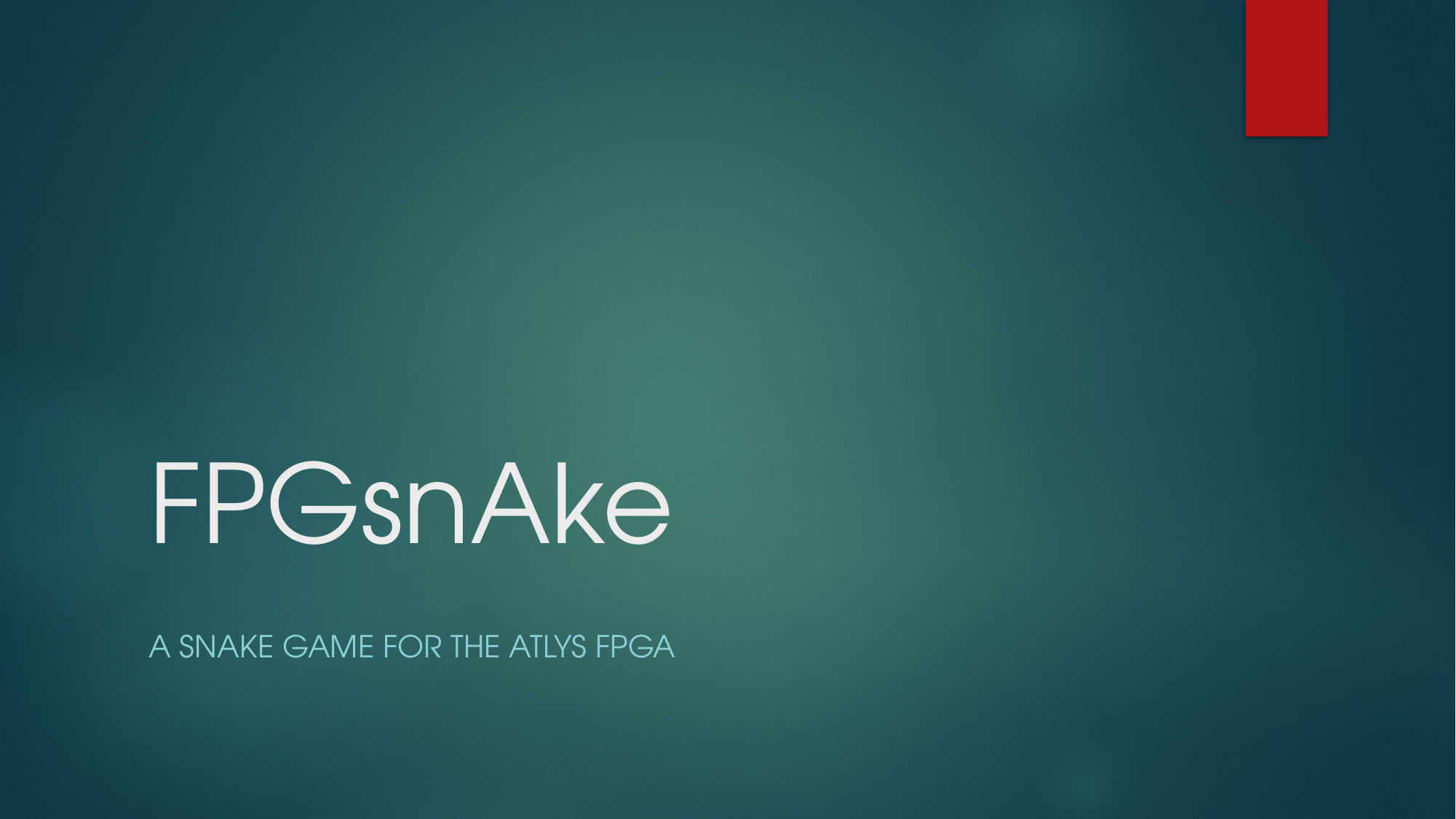

# FPGsnAke

A snake game for the ATLYS FPGA